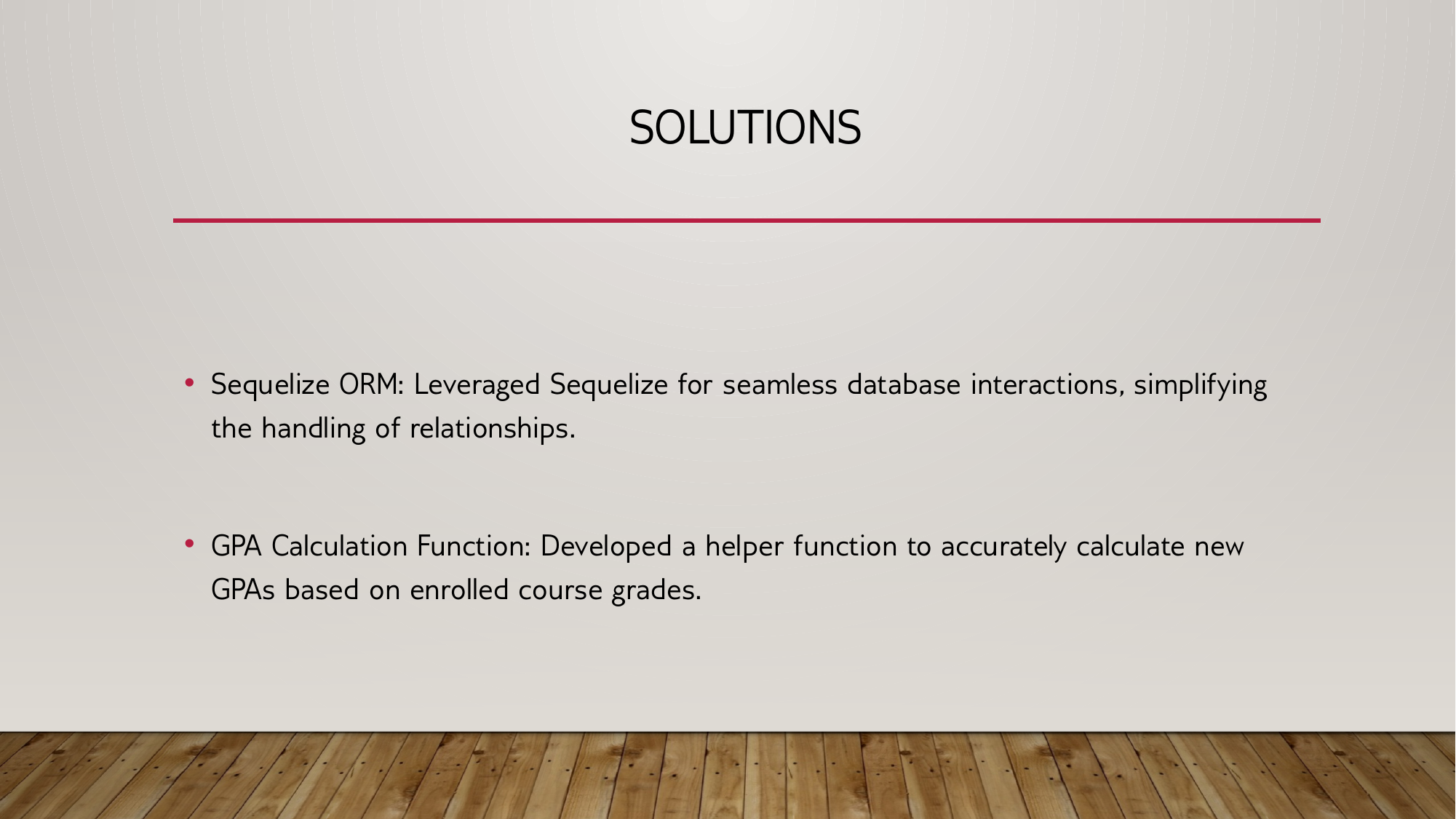

# Solutions

Sequelize ORM: Leveraged Sequelize for seamless database interactions, simplifying the handling of relationships.

GPA Calculation Function: Developed a helper function to accurately calculate new GPAs based on enrolled course grades.